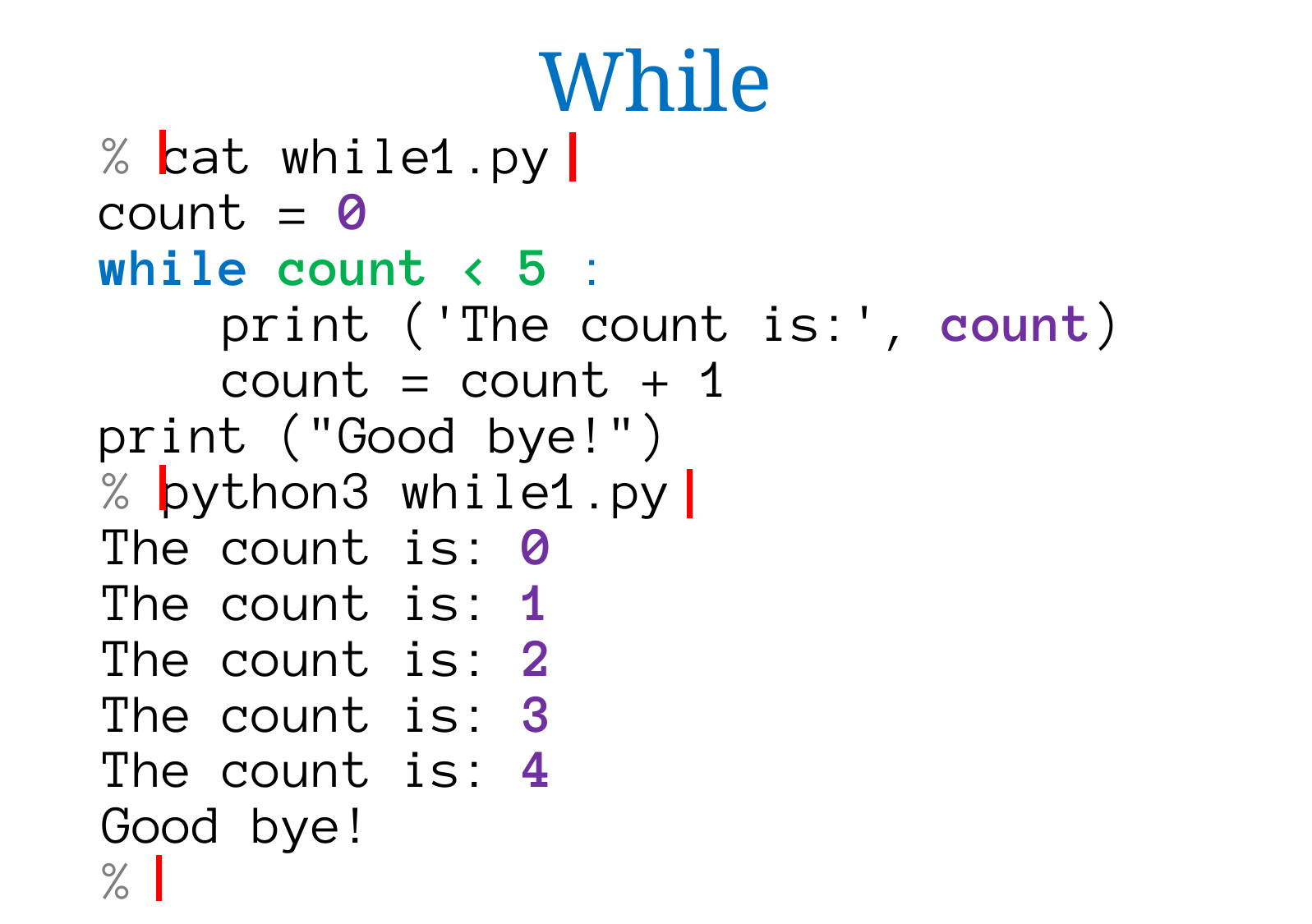

While
     cat while1.py
	  count = 0
	  while count < 5 :
   	  print ('The count is:', count)
   	  count = count + 1
	  print ("Good bye!")
     python3 while1.py
   The count is: 0
   The count is: 1
   The count is: 2
   The count is: 3
   The count is: 4
   Good bye!
   %
   %

   %